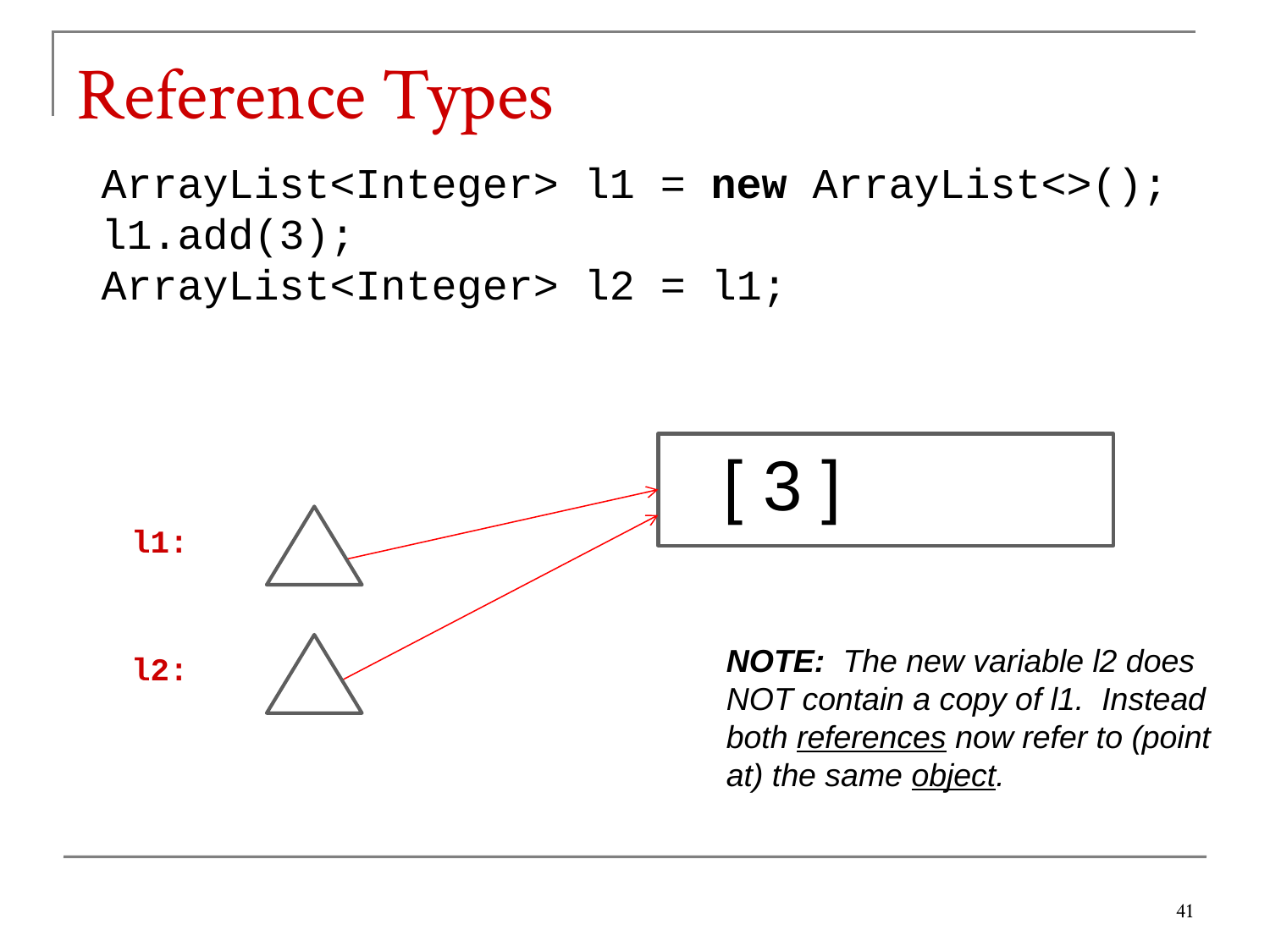

# Reference Types
ArrayList<Integer> l1 = new ArrayList<>();
l1.add(3);
ArrayList<Integer> l2 = l1;

[ 3 ]

l1:

NOTE:  The new variable l2 does
NOT contain a copy of l1.  Instead
both references now refer to (point
at) the same object.
l2:
41